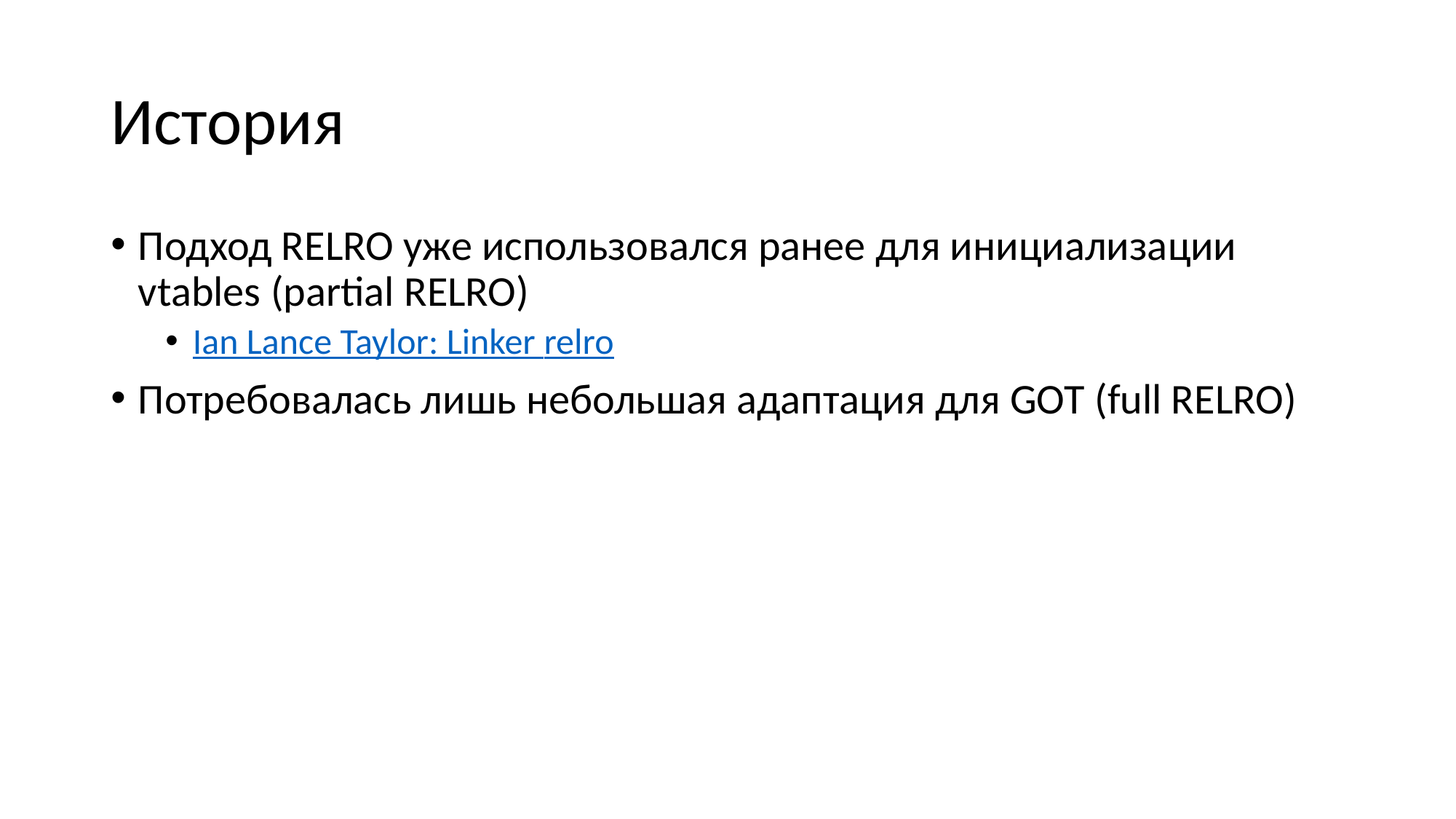

# История
Подход RELRO уже использовался ранее для инициализации vtables (partial RELRO)
Ian Lance Taylor: Linker relro
Потребовалась лишь небольшая адаптация для GOT (full RELRO)